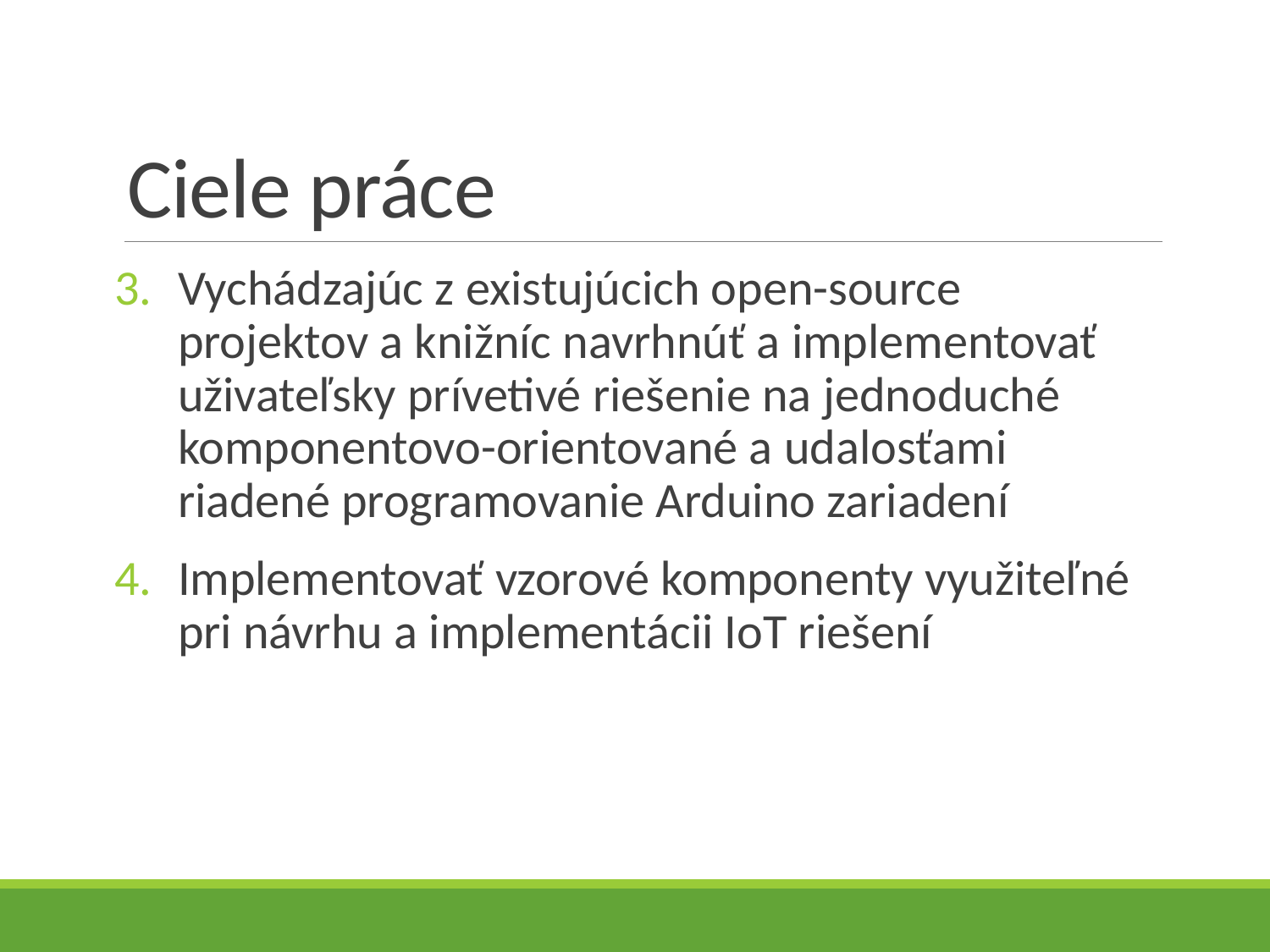

# Ciele práce
Vychádzajúc z existujúcich open-source projektov a knižníc navrhnúť a implementovať uživateľsky prívetivé riešenie na jednoduché komponentovo-orientované a udalosťami riadené programovanie Arduino zariadení
Implementovať vzorové komponenty využiteľné pri návrhu a implementácii IoT riešení